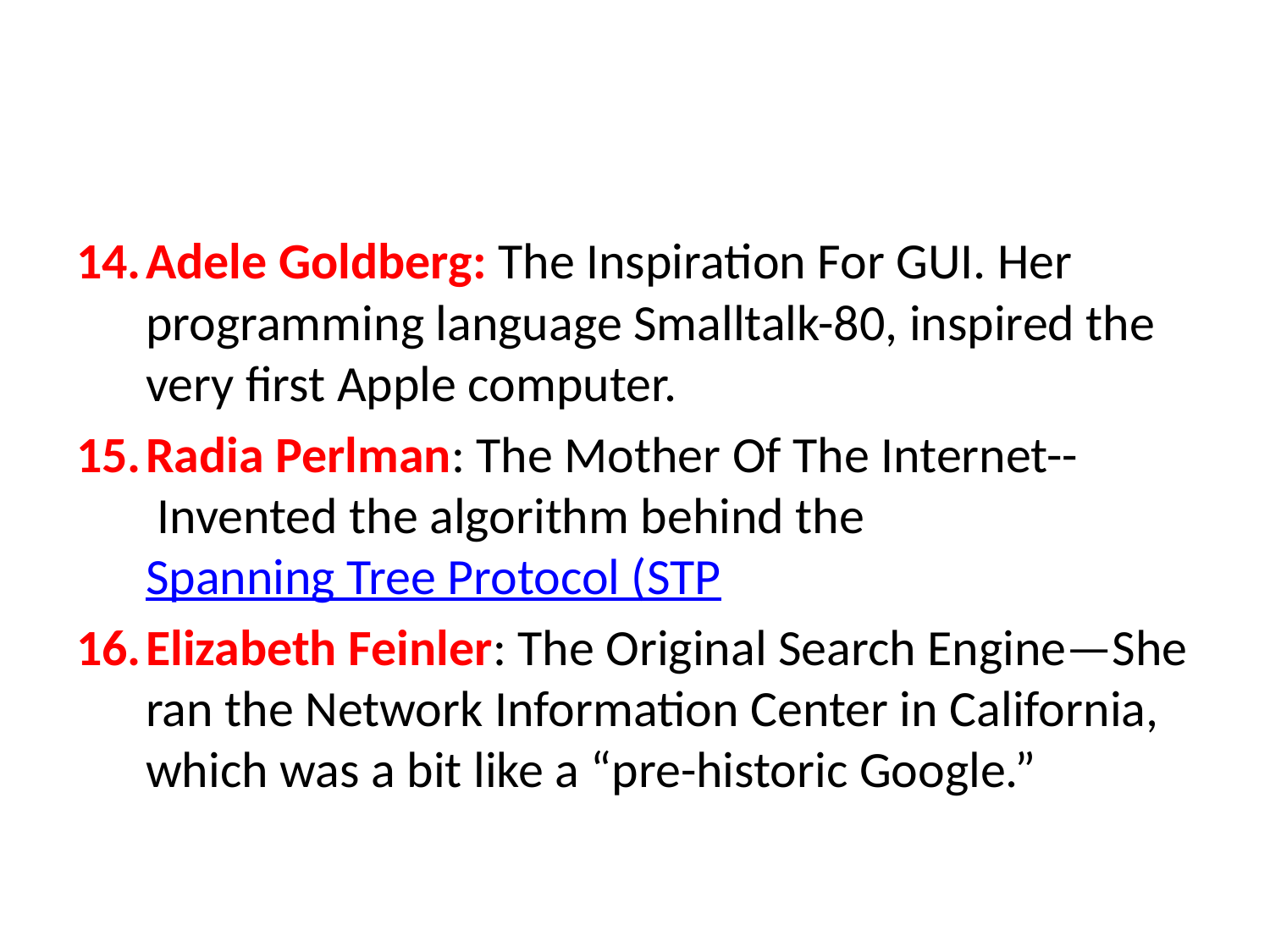

#
Adele Goldberg: The Inspiration For GUI. Her programming language Smalltalk-80, inspired the very first Apple computer.
Radia Perlman: The Mother Of The Internet--  Invented the algorithm behind the Spanning Tree Protocol (STP
Elizabeth Feinler: The Original Search Engine—She ran the Network Information Center in California, which was a bit like a “pre-historic Google.”